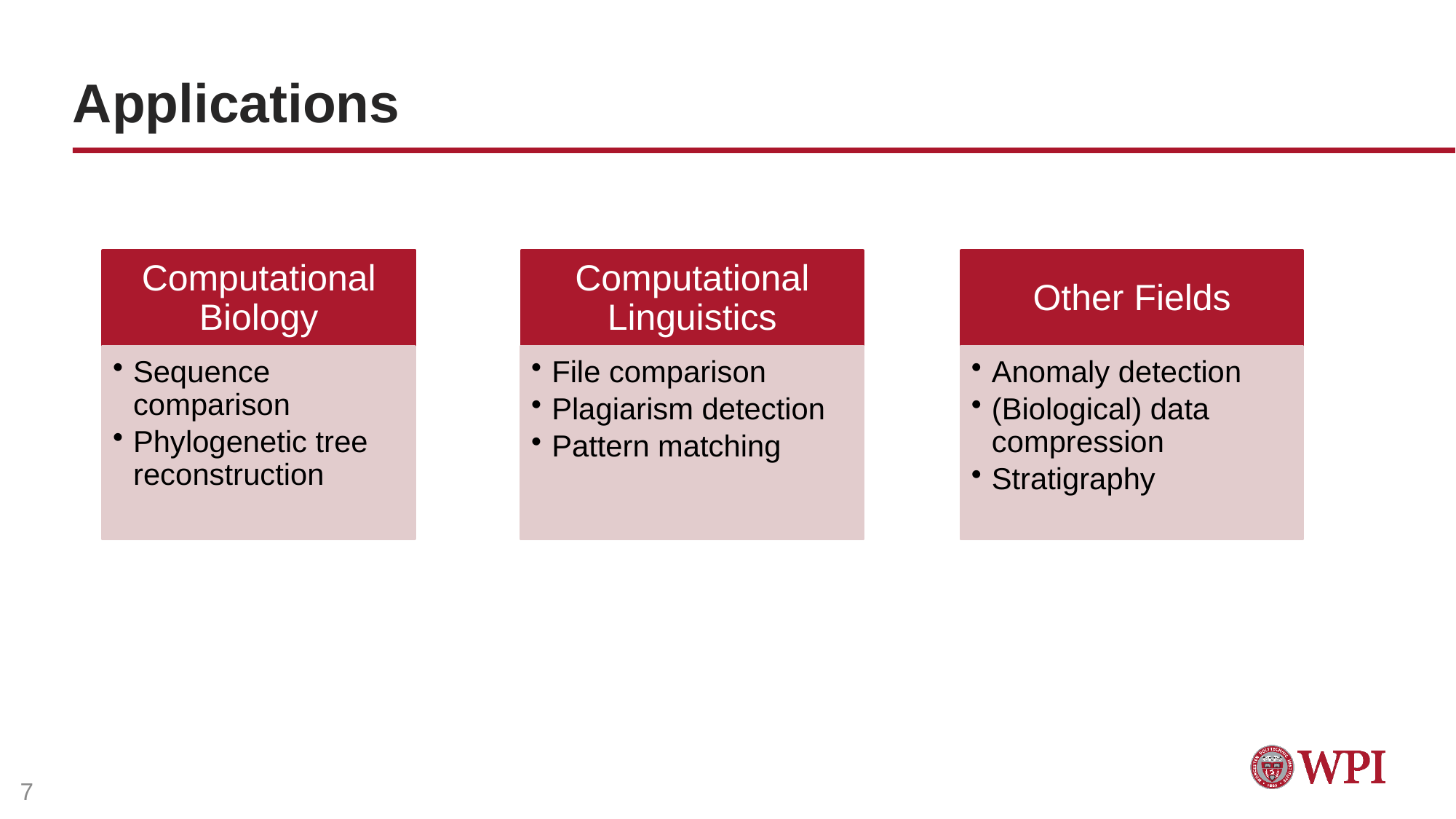

# Applications
Computational Biology
Computational Linguistics
Other Fields
Sequence comparison
Phylogenetic tree reconstruction
File comparison
Plagiarism detection
Pattern matching
Anomaly detection
(Biological) data compression
Stratigraphy
7